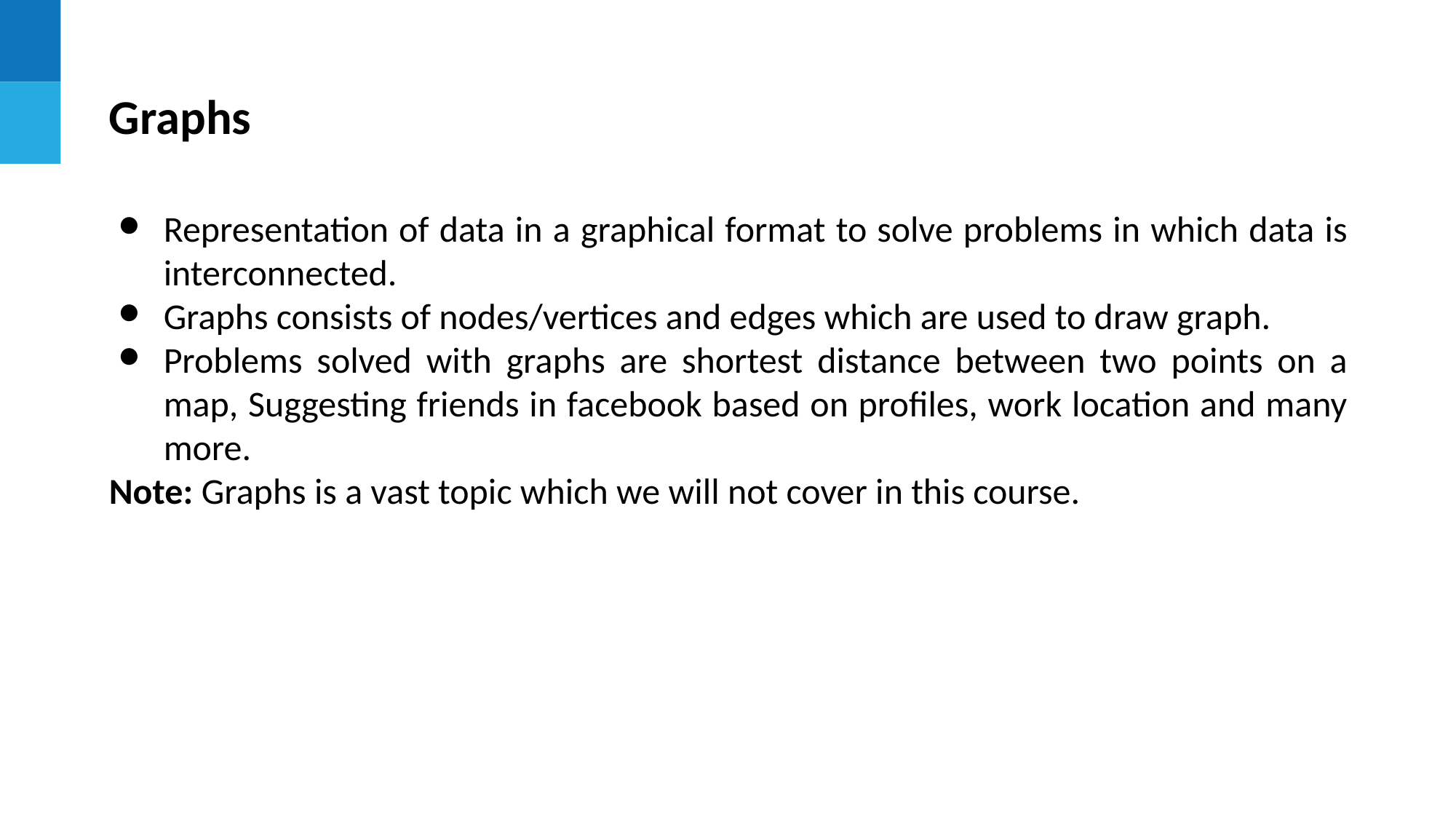

Graphs
Representation of data in a graphical format to solve problems in which data is interconnected.
Graphs consists of nodes/vertices and edges which are used to draw graph.
Problems solved with graphs are shortest distance between two points on a map, Suggesting friends in facebook based on profiles, work location and many more.
Note: Graphs is a vast topic which we will not cover in this course.